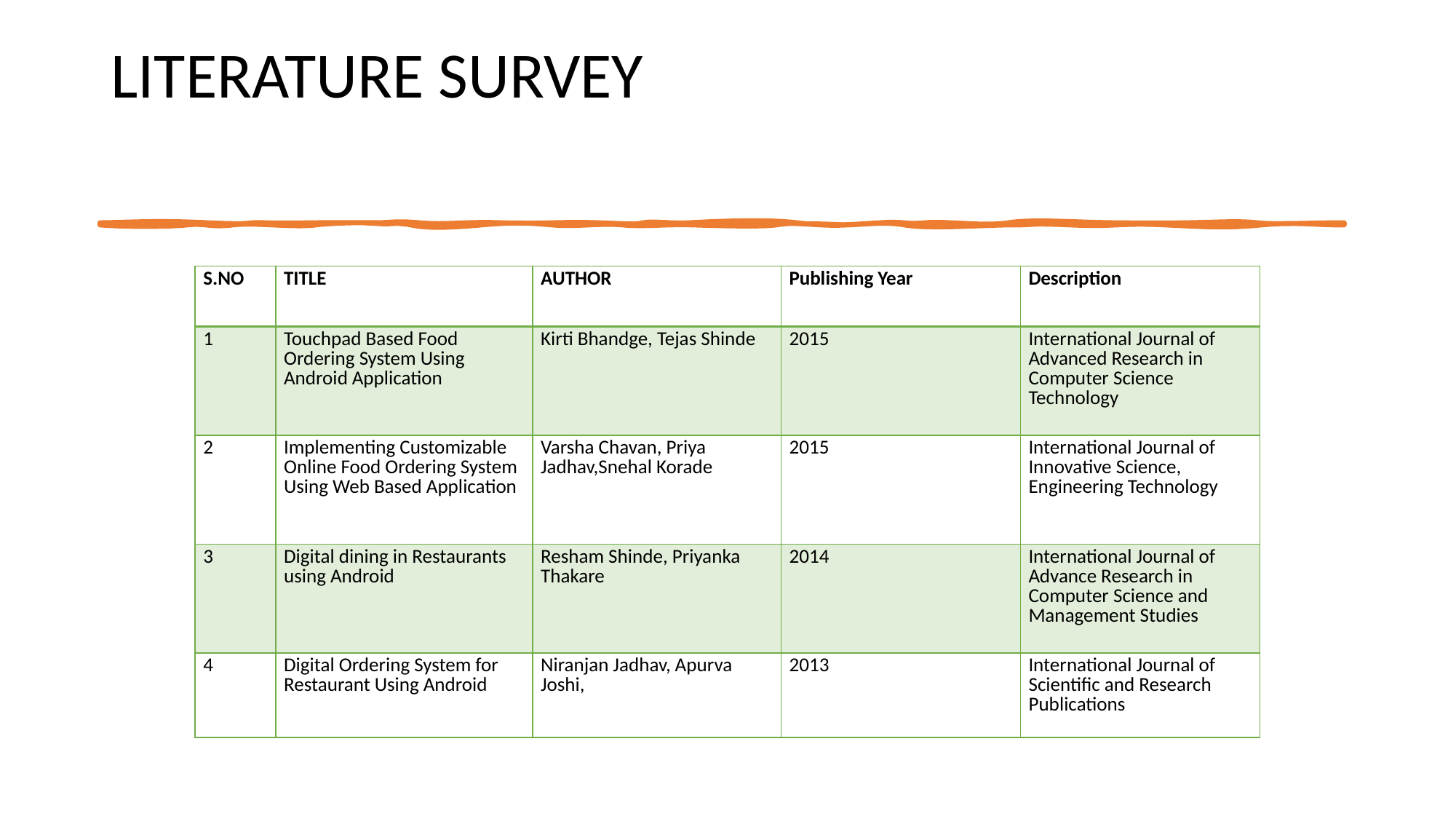

# LITERATURE SURVEY

| S.NO | TITLE | AUTHOR | Publishing Year | Description |
| --- | --- | --- | --- | --- |
| 1 | Touchpad Based Food Ordering System Using Android Application | Kirti Bhandge, Tejas Shinde | 2015 | International Journal of Advanced Research in Computer Science Technology |
| 2 | Implementing Customizable Online Food Ordering System Using Web Based Application | Varsha Chavan, Priya Jadhav,Snehal Korade | 2015 | International Journal of Innovative Science, Engineering Technology |
| 3 | Digital dining in Restaurants using Android | Resham Shinde, Priyanka Thakare | 2014 | International Journal of Advance Research in Computer Science and Management Studies |
| 4 | Digital Ordering System for Restaurant Using Android | Niranjan Jadhav, Apurva Joshi, | 2013 | International Journal of Scientific and Research Publications |